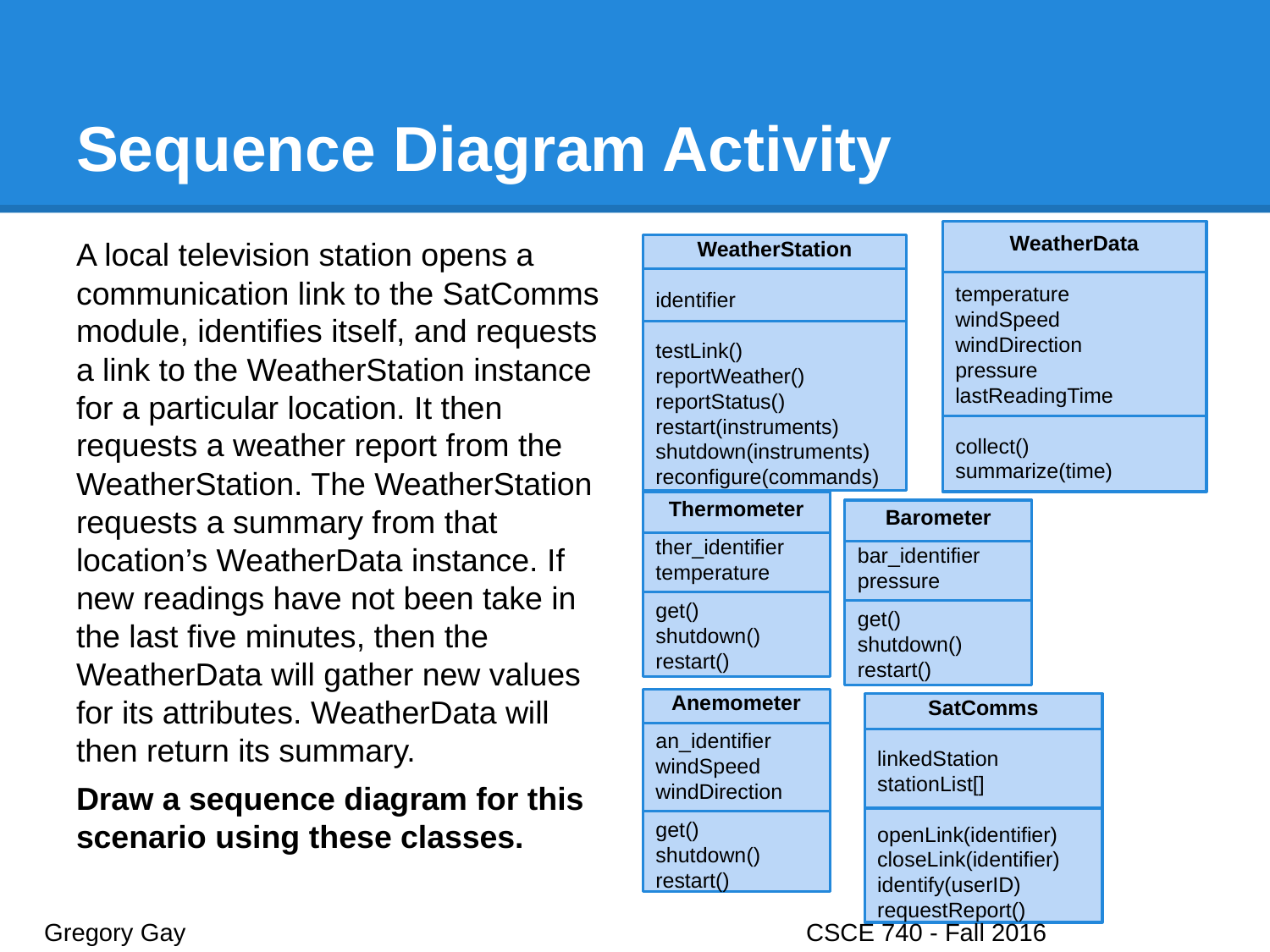

# Sequence Diagram Activity
WeatherData

temperature
windSpeed
windDirection
pressure
lastReadingTime

collect()
summarize(time)
A local television station opens a communication link to the SatComms module, identifies itself, and requests a link to the WeatherStation instance for a particular location. It then requests a weather report from the WeatherStation. The WeatherStation requests a summary from that location’s WeatherData instance. If new readings have not been take in the last five minutes, then the WeatherData will gather new values for its attributes. WeatherData will then return its summary.
Draw a sequence diagram for this scenario using these classes.
WeatherStation

identifier

testLink()
reportWeather()
reportStatus()
restart(instruments)
shutdown(instruments)
reconfigure(commands)
Thermometer

ther_identifier
temperature

get()
shutdown()
restart()
Barometer

bar_identifier
pressure

get()
shutdown()
restart()
Anemometer

an_identifier
windSpeed
windDirection

get()
shutdown()
restart()
SatComms

linkedStation
stationList[]

openLink(identifier)
closeLink(identifier)
identify(userID)
requestReport()
Gregory Gay					CSCE 740 - Fall 2016								23